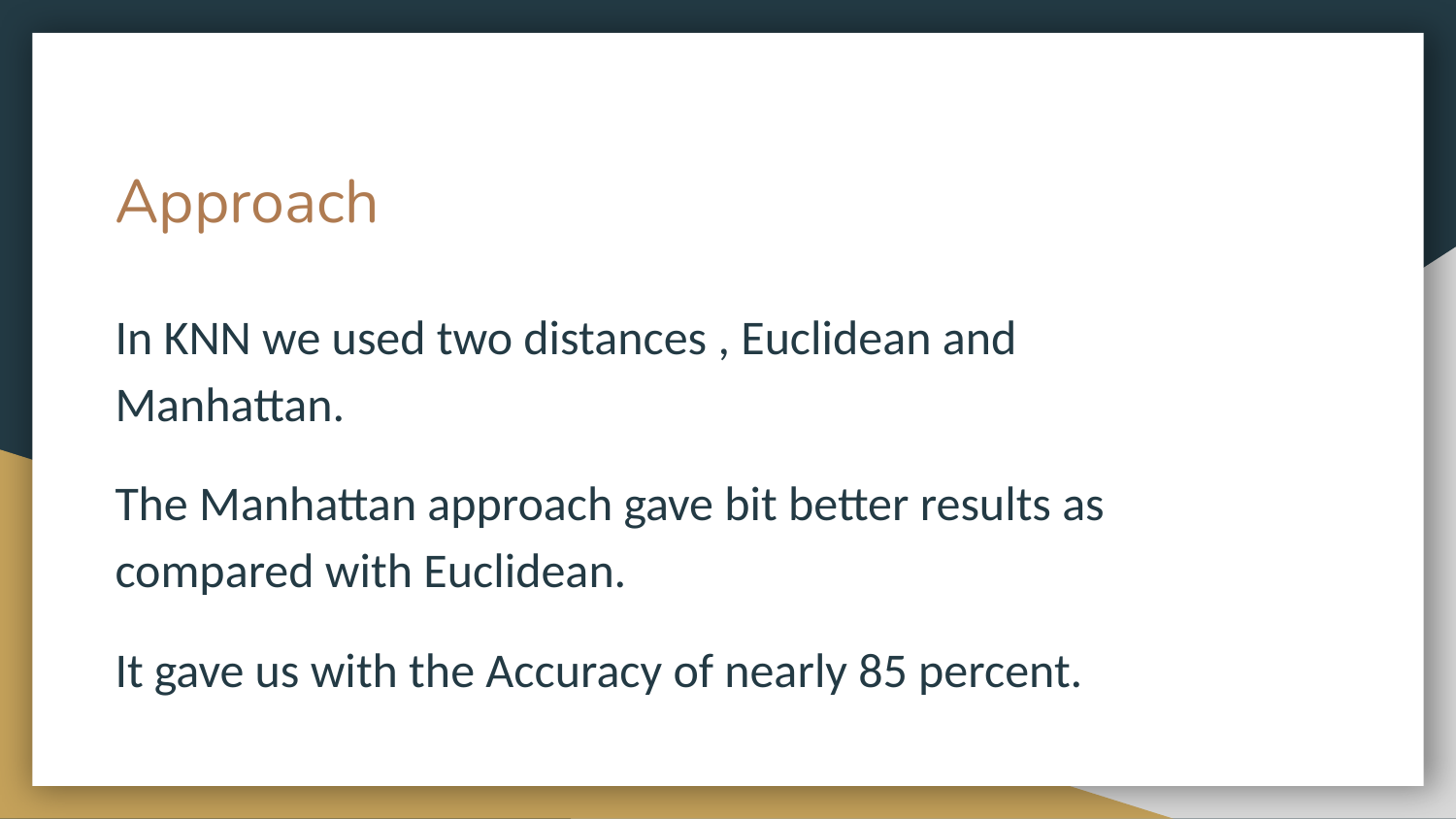

# Approach
In KNN we used two distances , Euclidean and Manhattan.
The Manhattan approach gave bit better results as compared with Euclidean.
It gave us with the Accuracy of nearly 85 percent.